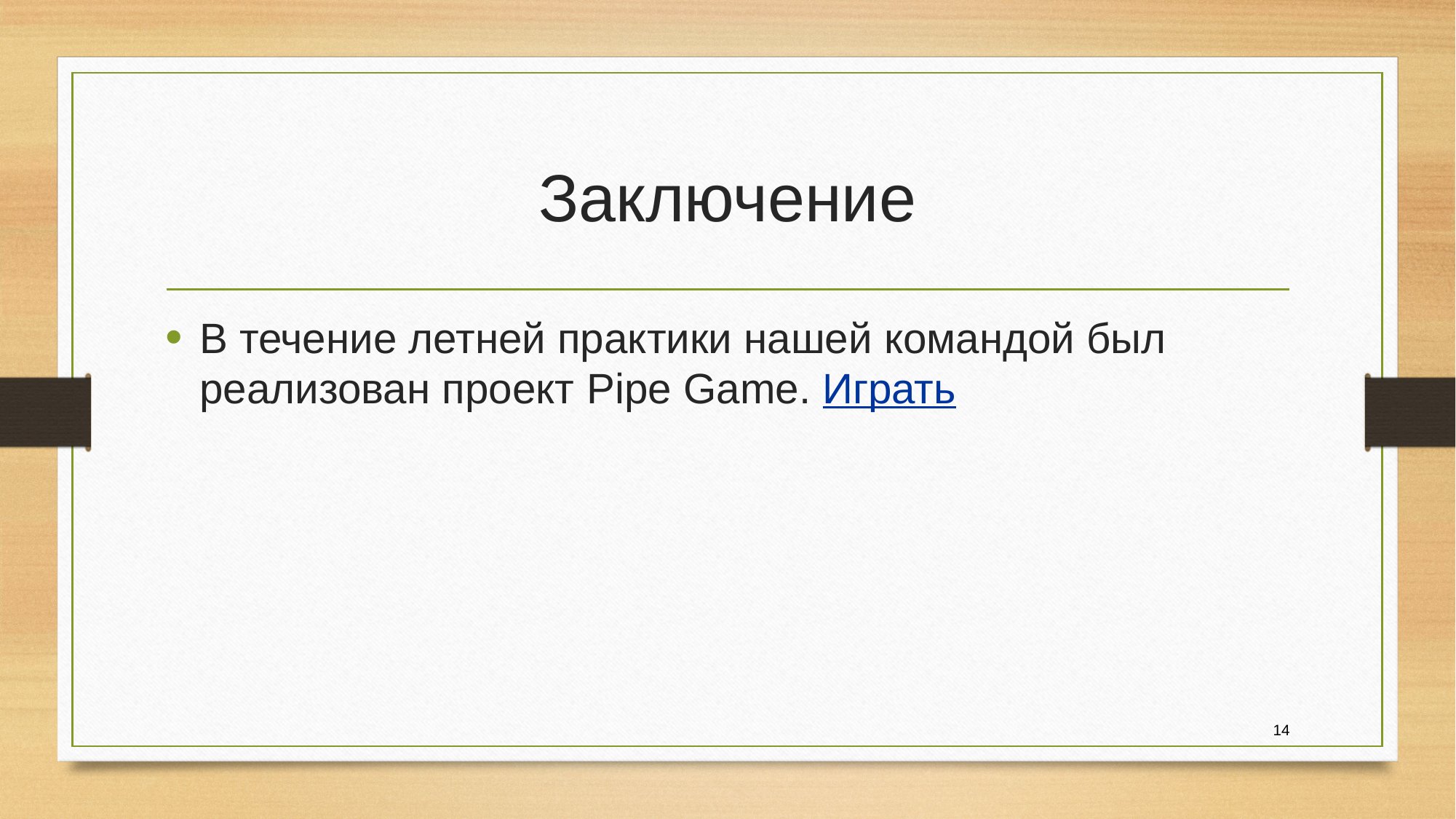

# Заключение
В течение летней практики нашей командой был реализован проект Pipe Game. Играть
14